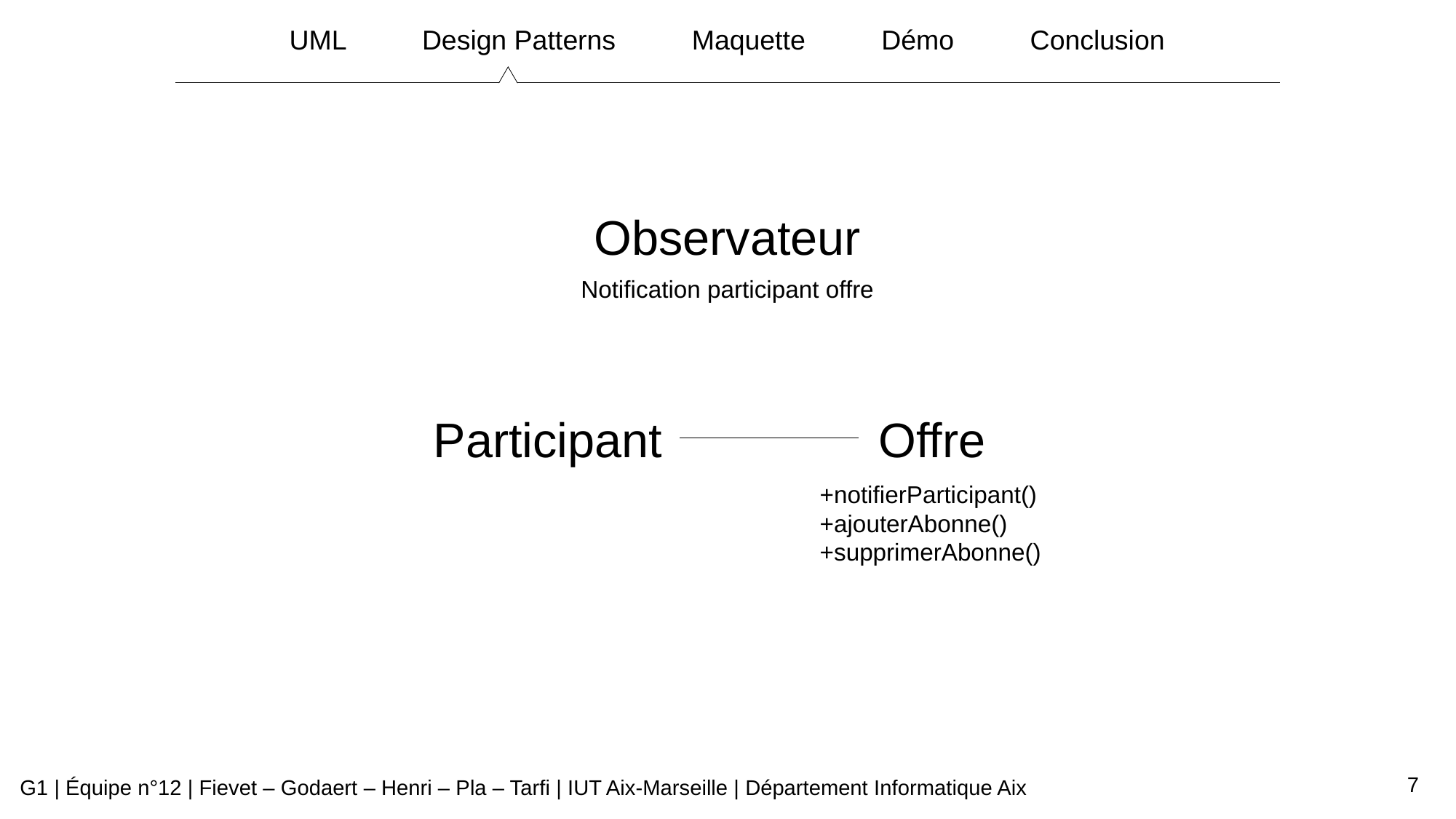

UML          Design Patterns          Maquette          Démo          Conclusion

Observateur
Notification participant offre
Participant
Offre
+notifierParticipant()
+ajouterAbonne()
+supprimerAbonne()

7
G1 | Équipe n°12 | Fievet – Godaert – Henri – Pla – Tarfi | IUT Aix-Marseille | Département Informatique Aix